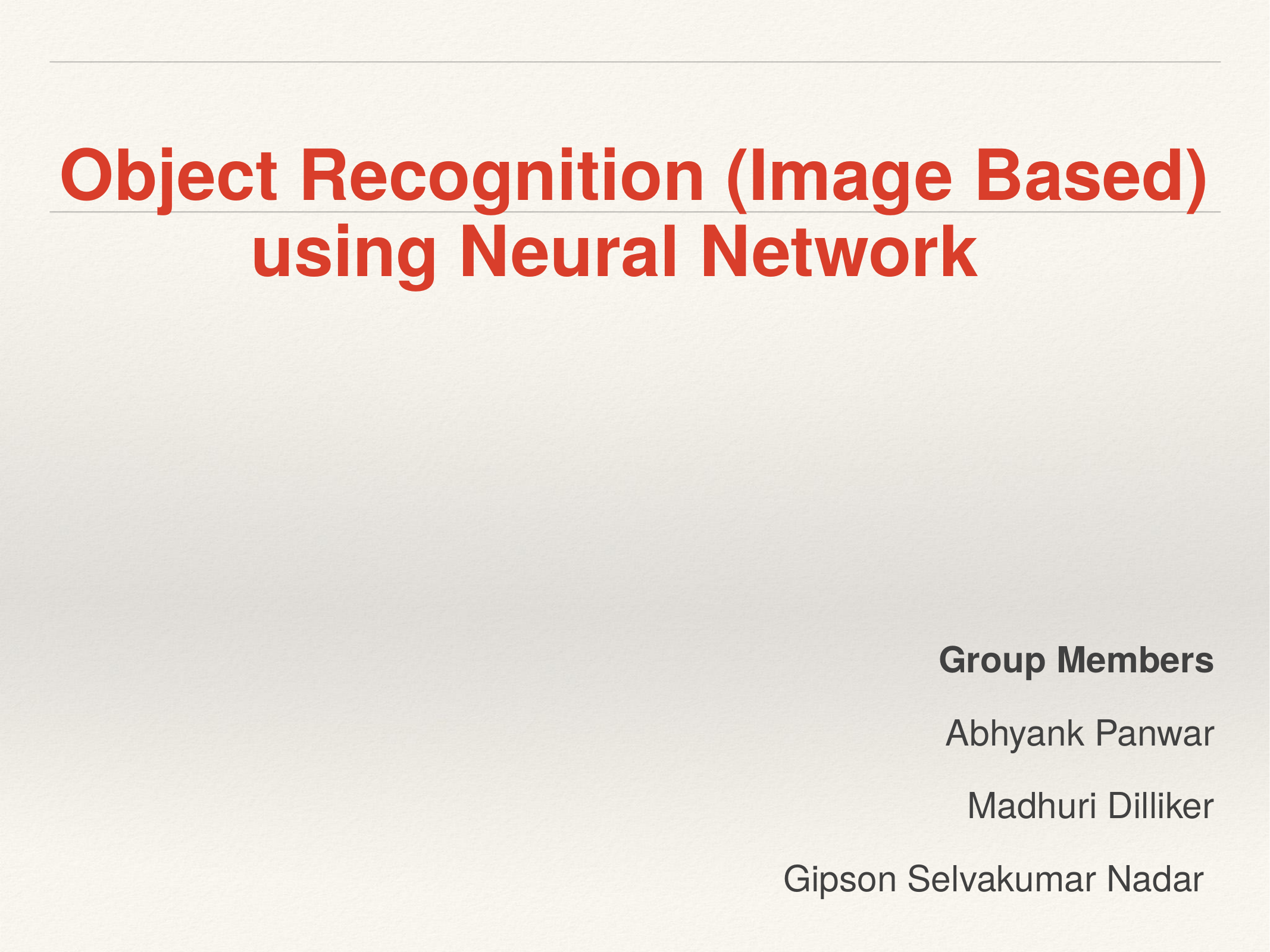

# Object Recognition (Image Based)
using Neural Network

Group Members
Abhyank Panwar
Madhuri Dilliker
Gipson Selvakumar Nadar